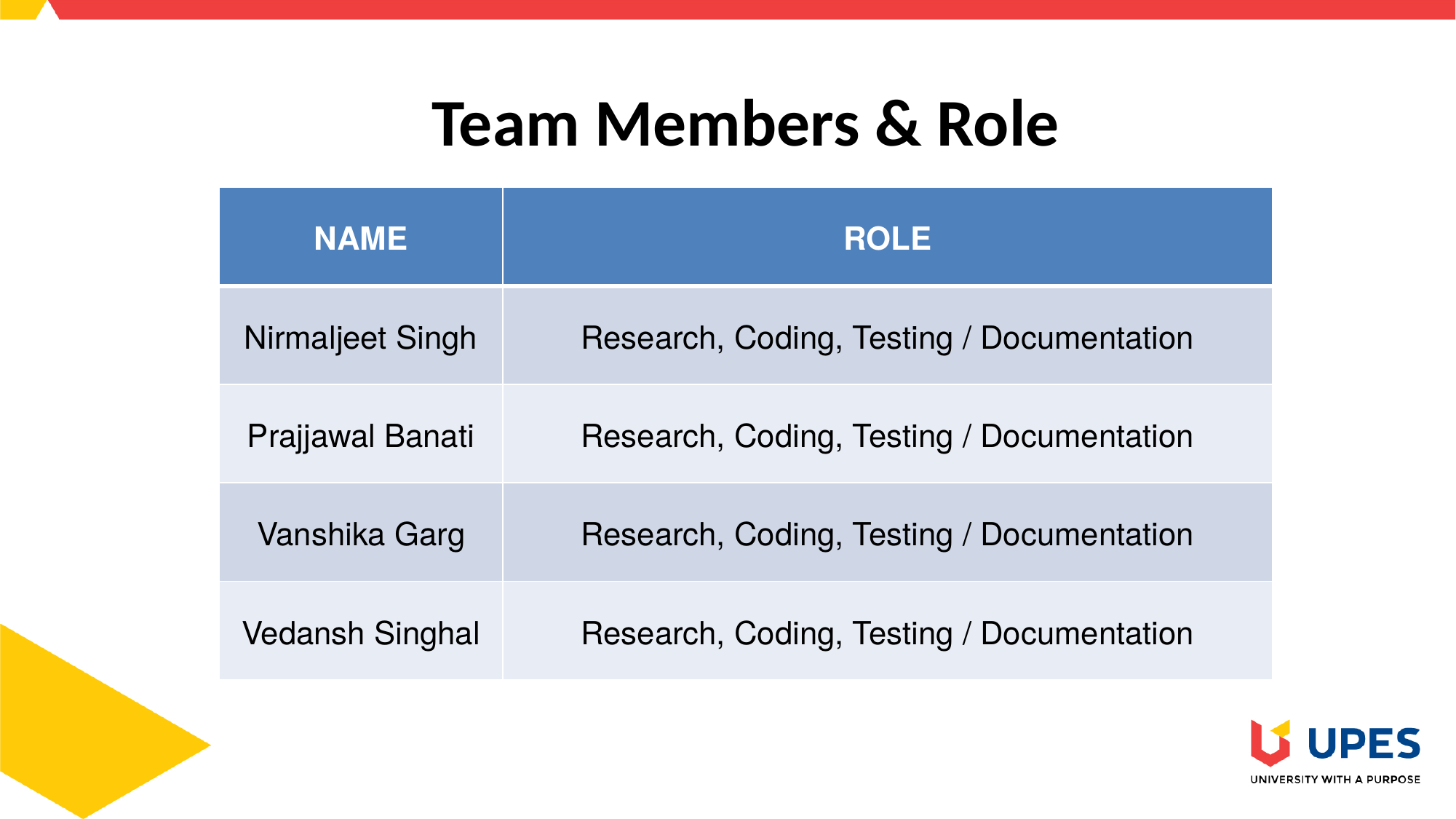

# Team Members & Role
| NAME | ROLE |
| --- | --- |
| Nirmaljeet Singh | Research, Coding, Testing / Documentation |
| Prajjawal Banati | Research, Coding, Testing / Documentation |
| Vanshika Garg | Research, Coding, Testing / Documentation |
| Vedansh Singhal | Research, Coding, Testing / Documentation |